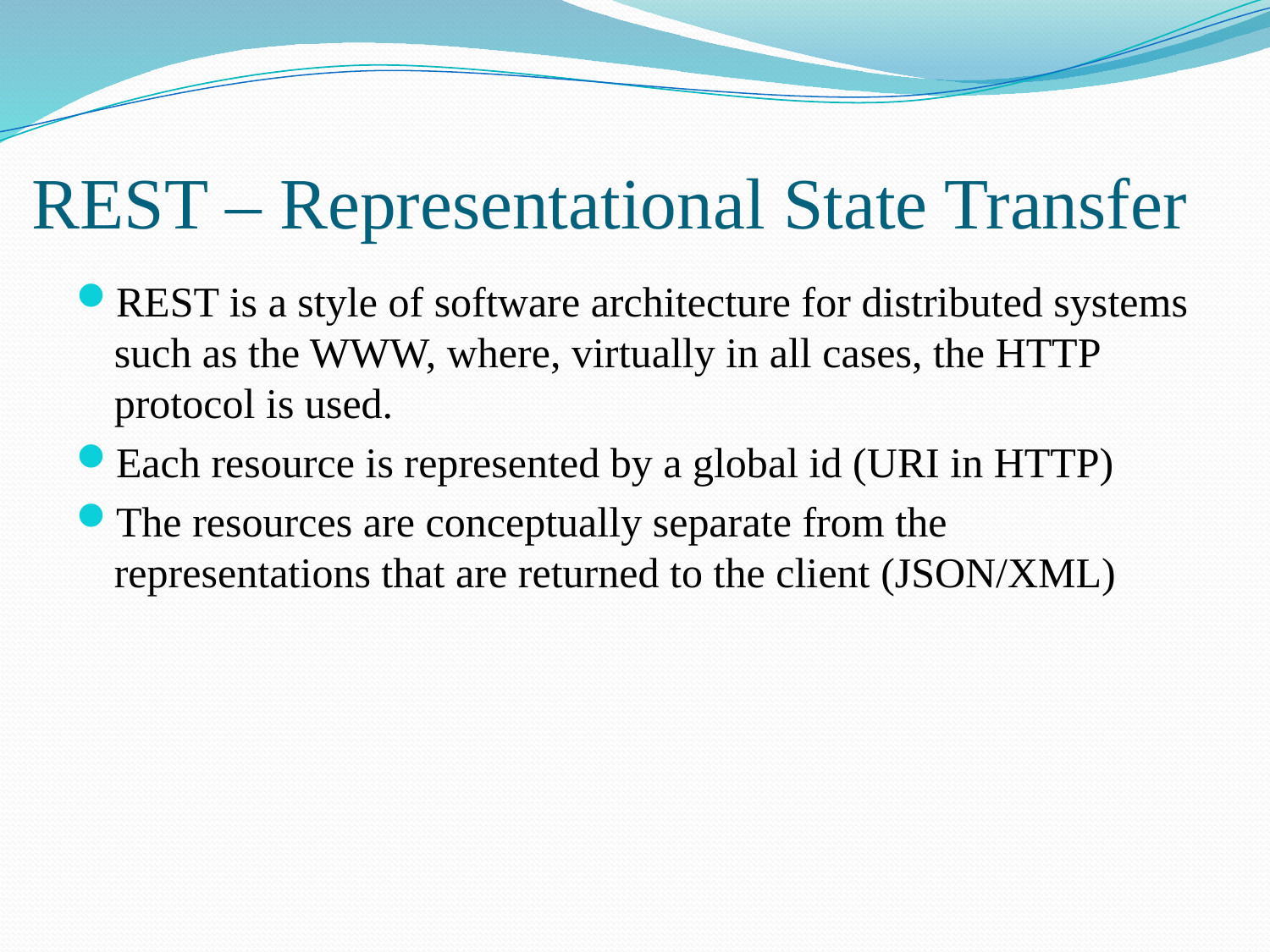

# REST – Representational State Transfer
REST is a style of software architecture for distributed systems such as the WWW, where, virtually in all cases, the HTTP protocol is used.
Each resource is represented by a global id (URI in HTTP)
The resources are conceptually separate from the representations that are returned to the client (JSON/XML)